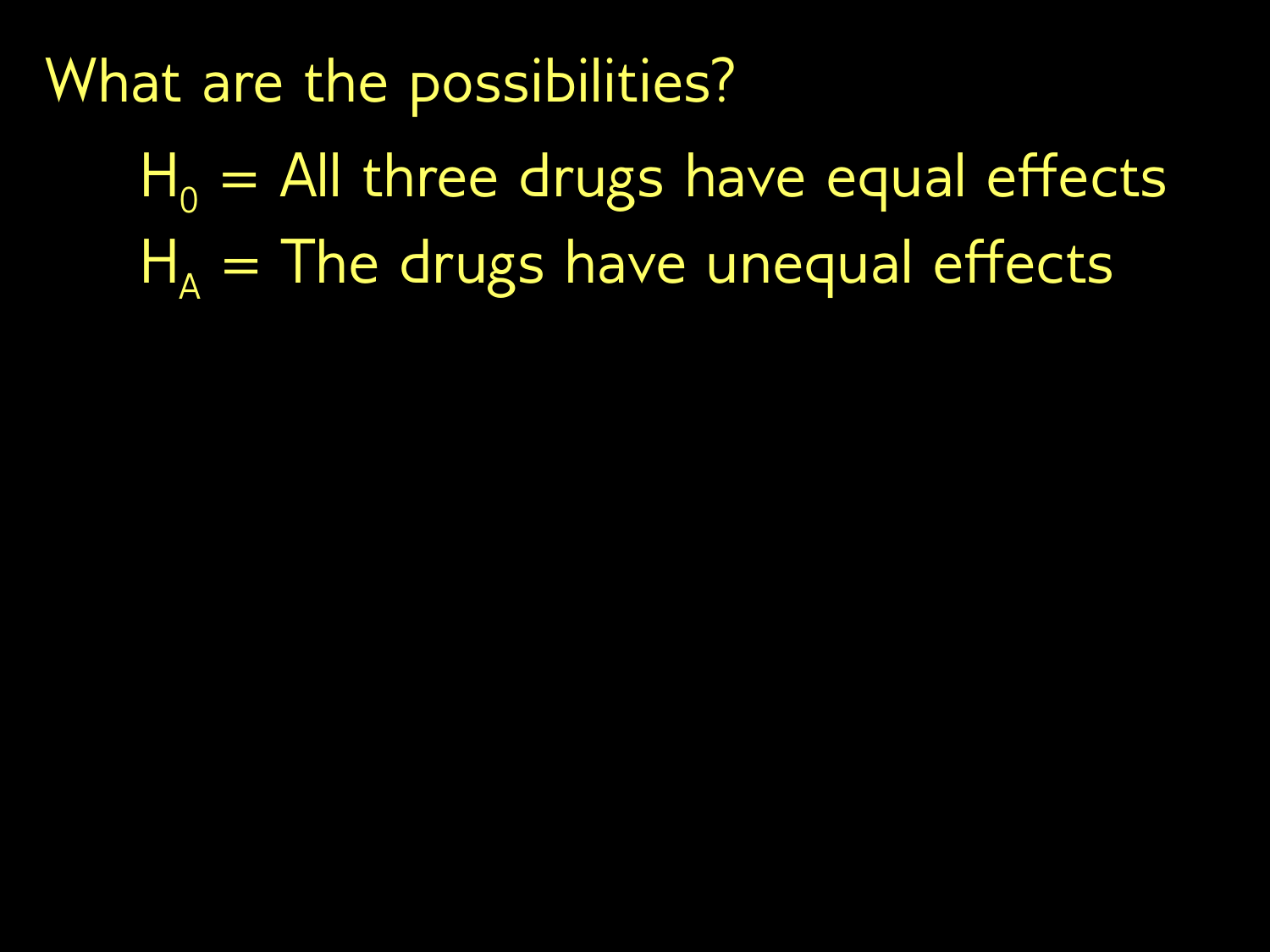

What are the possibilities?
H0 = All three drugs have equal effects
HA = The drugs have unequal effects
| J = A | J = P | A = P | Hypothesis |
| --- | --- | --- | --- |
| X | X | X | Null |
| X |  |  | Alternate |
|  | X |  | Alternate |
|  |  | X | Alternate |
| X | X |  | Alternate |
| X |  | X | Alternate |
|  | X | X | Alternate |